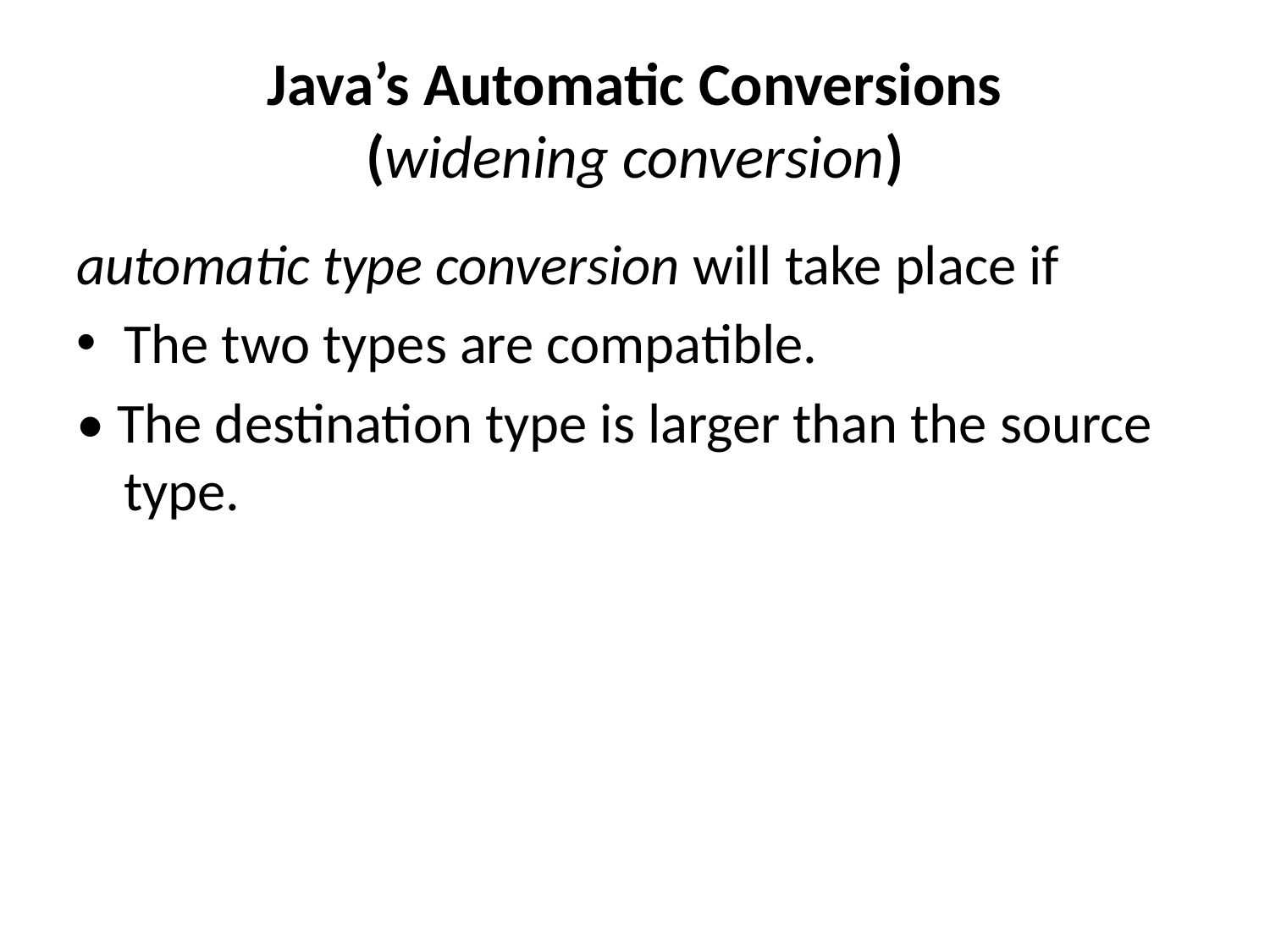

# Java’s Automatic Conversions (widening conversion)
automatic type conversion will take place if
The two types are compatible.
• The destination type is larger than the source type.